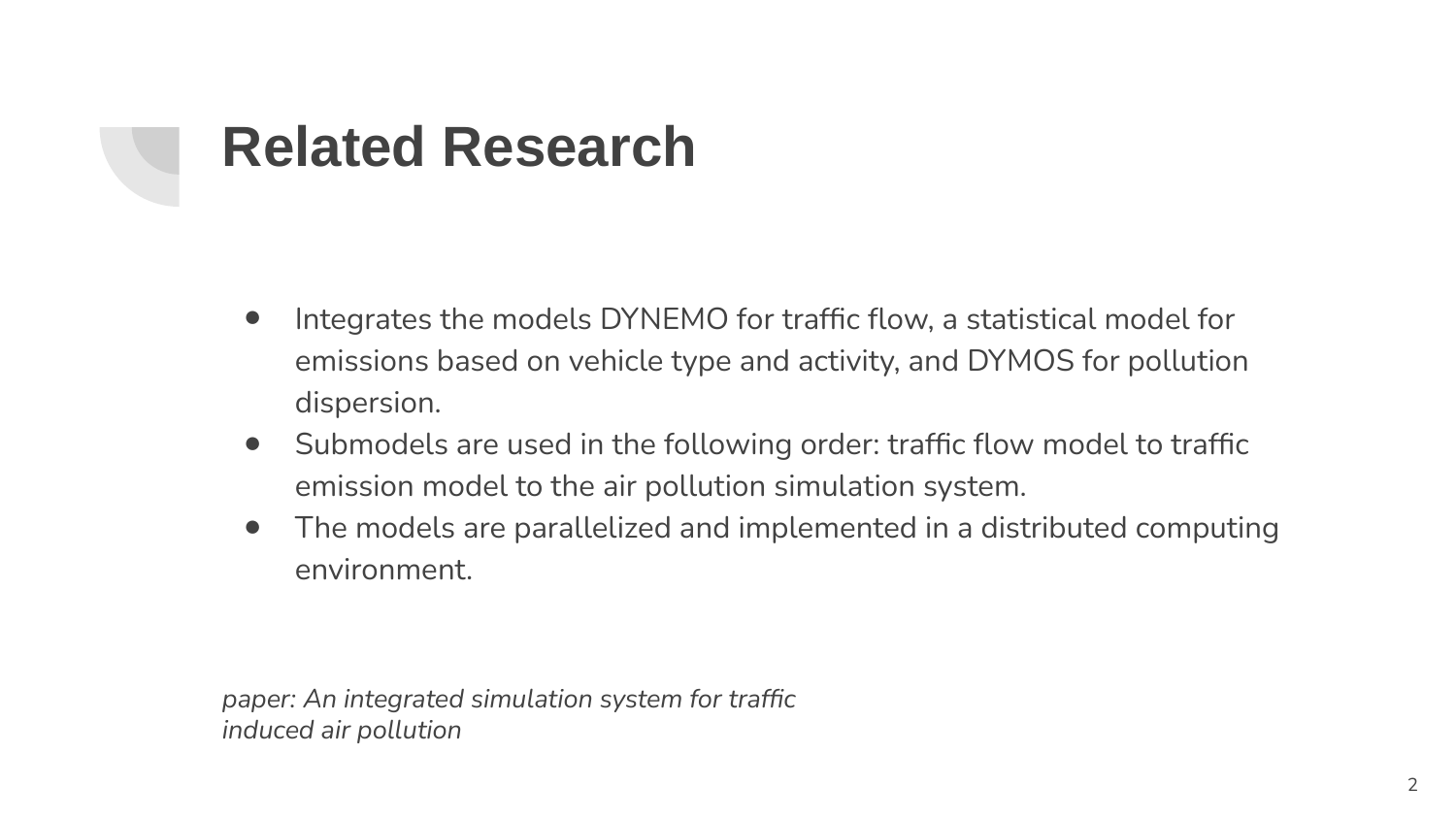

# Related Research
Integrates the models DYNEMO for traffic flow, a statistical model for emissions based on vehicle type and activity, and DYMOS for pollution dispersion.
Submodels are used in the following order: traffic flow model to traffic emission model to the air pollution simulation system.
The models are parallelized and implemented in a distributed computing environment.
paper: An integrated simulation system for trafﬁc induced air pollution

2